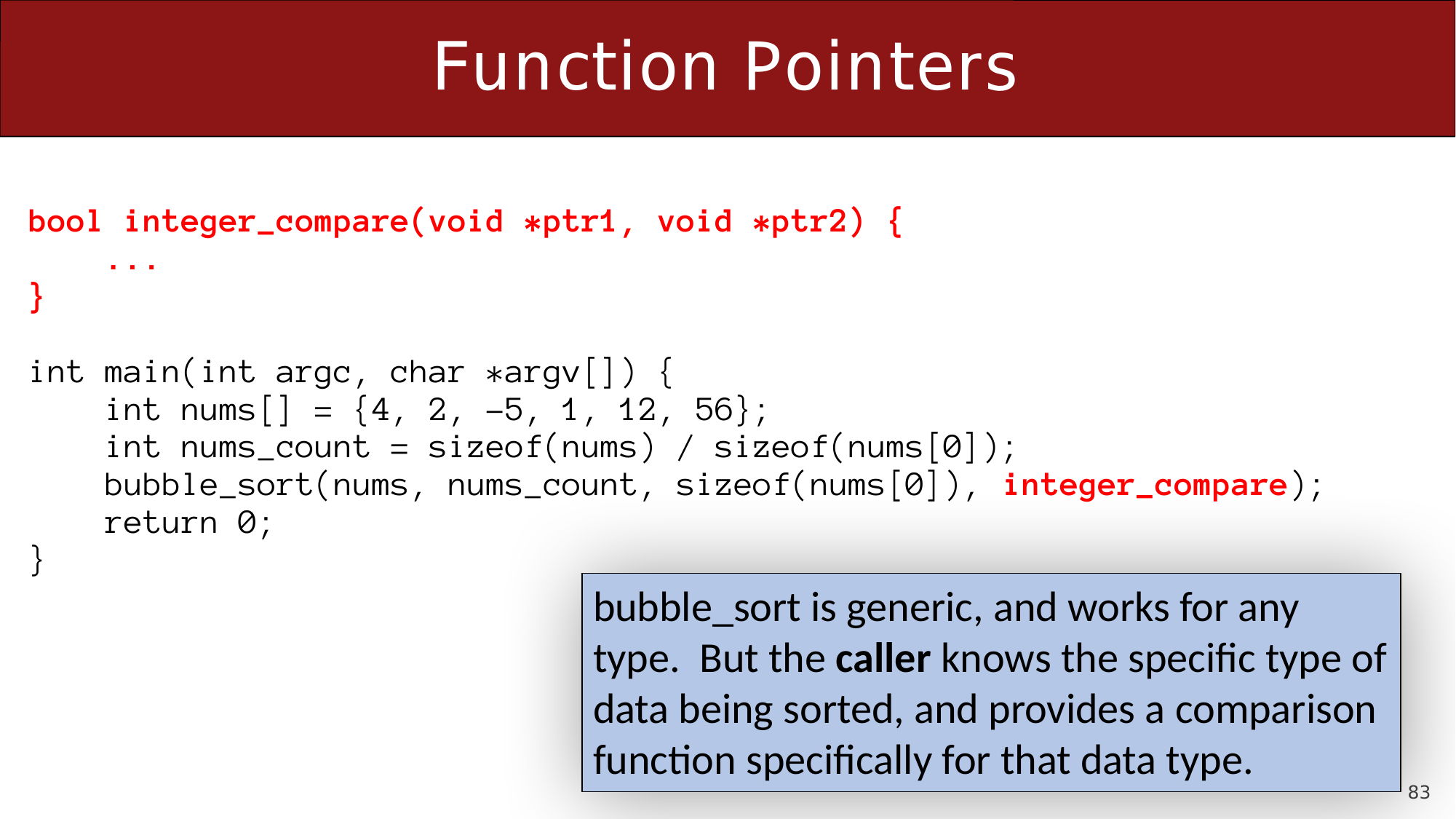

# Function Pointers

bool integer_compare(void *ptr1, void *ptr2) {
    ...
}

int main(int argc, char *argv[]) {
    int nums[] = {4, 2, -5, 1, 12, 56};
    int nums_count = sizeof(nums) / sizeof(nums[0]);
    bubble_sort(nums, nums_count, sizeof(nums[0]), integer_compare);
    return 0;
}
bubble_sort is generic, and works for any type.  But the caller knows the specific type of data being sorted, and provides a comparison function specifically for that data type.